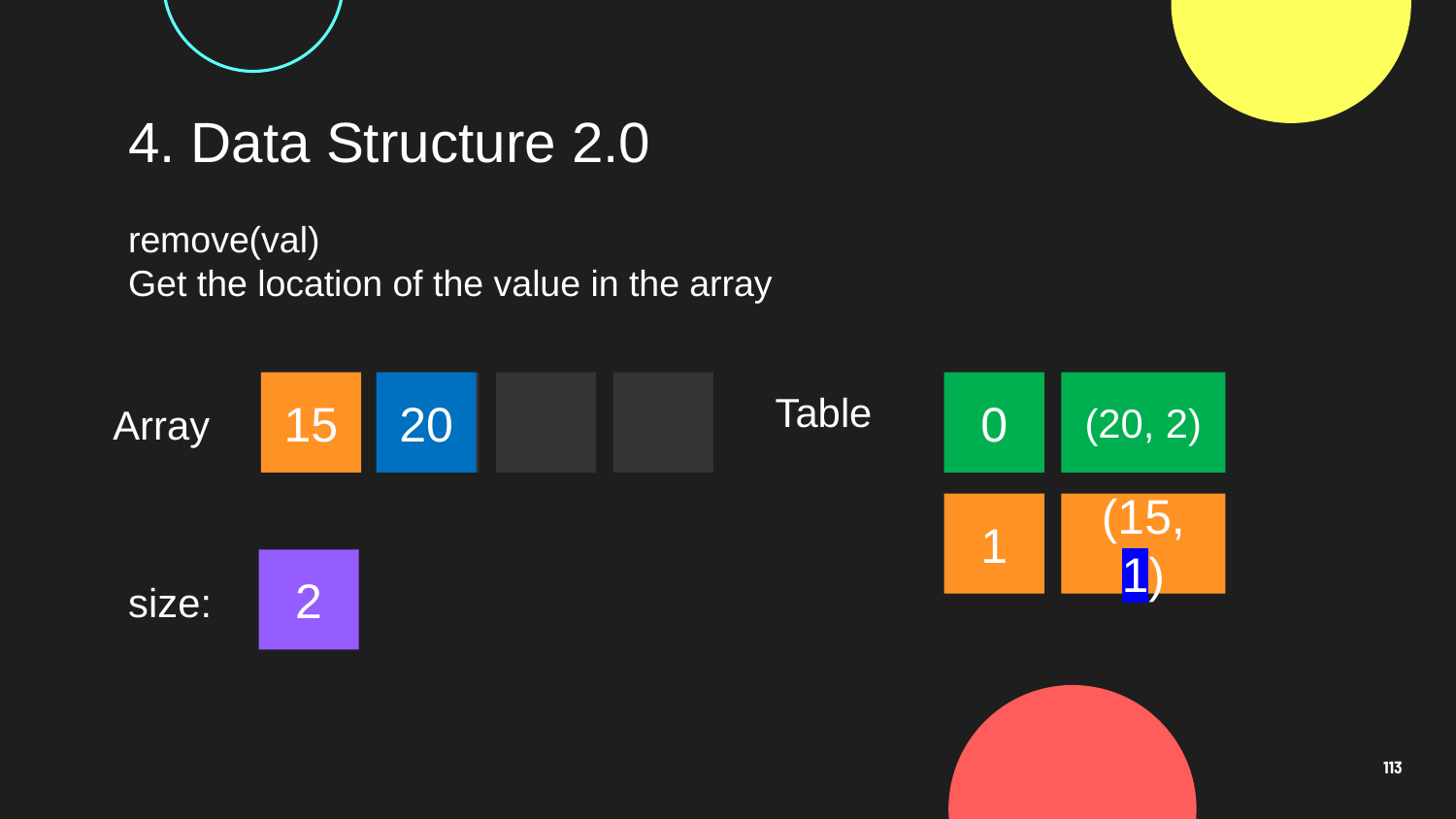

# 4. Data Structure 2.0
remove(val)
Get the location of the value in the array

Table
2
20

0

(20, 2)
15

Array
1
(15, 1)

2
size:
113